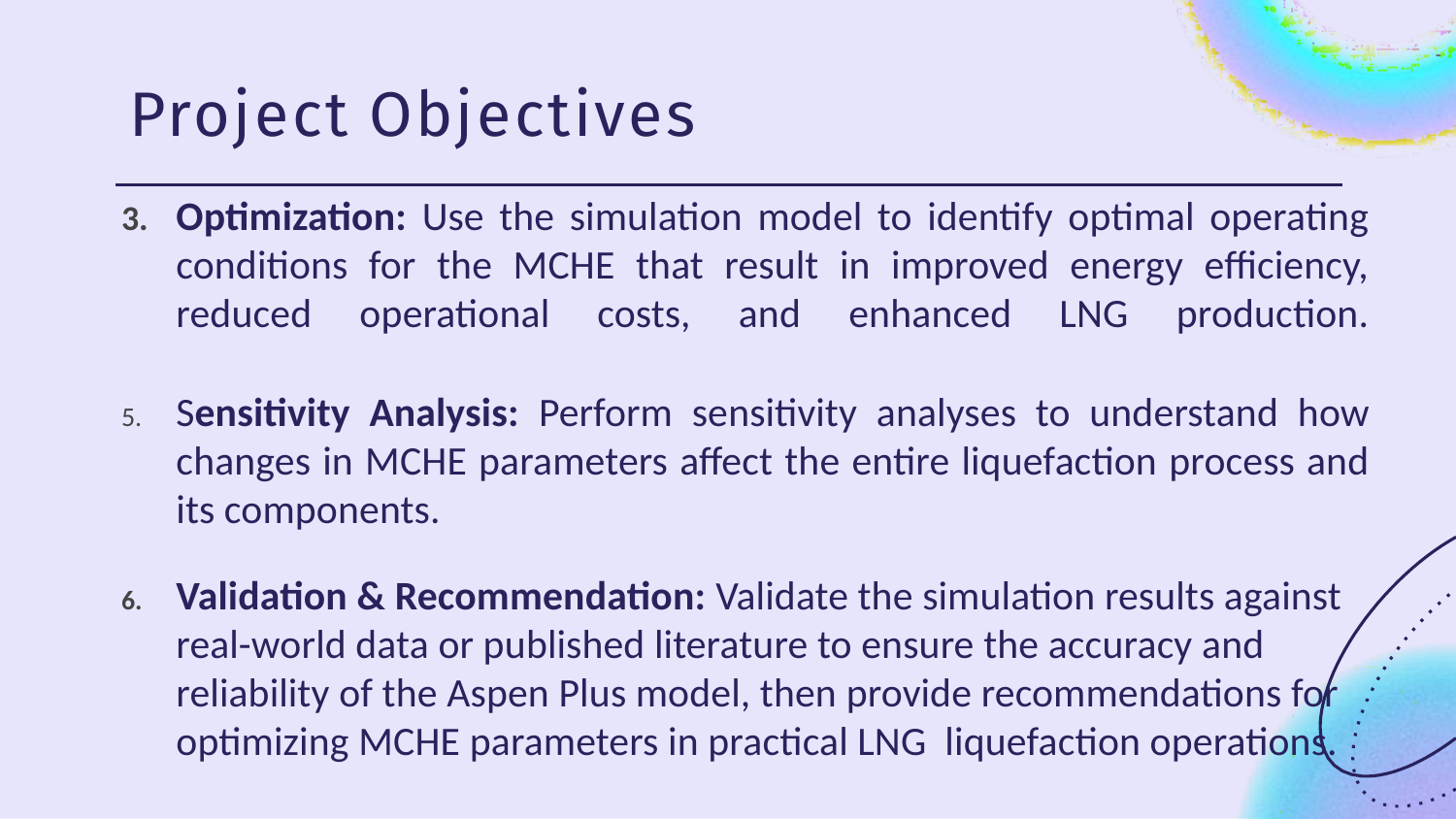

# Project Objectives

Optimization: Use the simulation model to identify optimal operating conditions for the MCHE that result in improved energy efficiency, reduced operational costs, and enhanced LNG production.
Sensitivity Analysis: Perform sensitivity analyses to understand how changes in MCHE parameters affect the entire liquefaction process and its components.
Validation & Recommendation: Validate the simulation results against real-world data or published literature to ensure the accuracy and reliability of the Aspen Plus model, then provide recommendations for optimizing MCHE parameters in practical LNG  liquefaction operations.